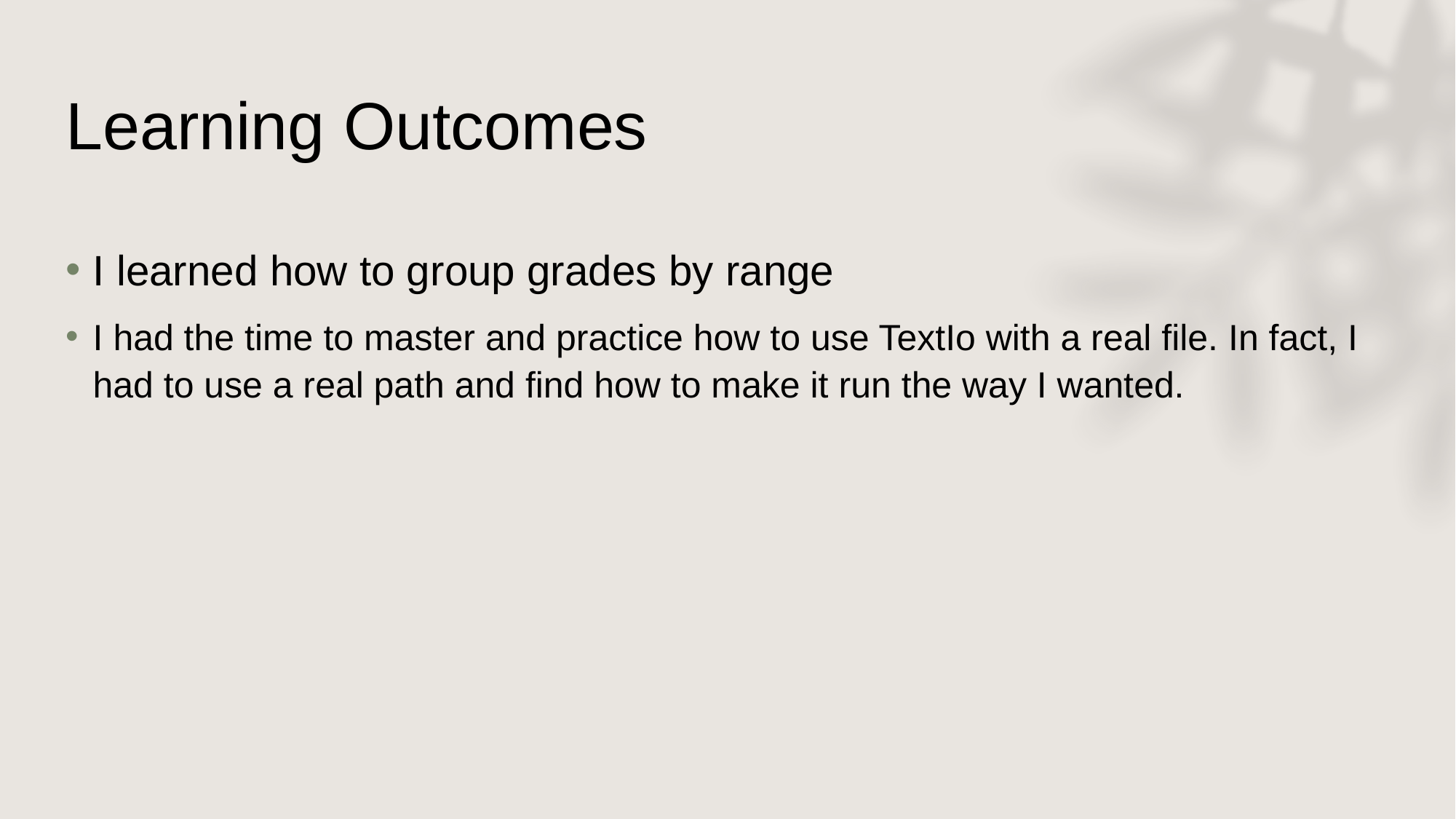

# Learning Outcomes
I learned how to group grades by range
I had the time to master and practice how to use TextIo with a real file. In fact, I had to use a real path and find how to make it run the way I wanted.